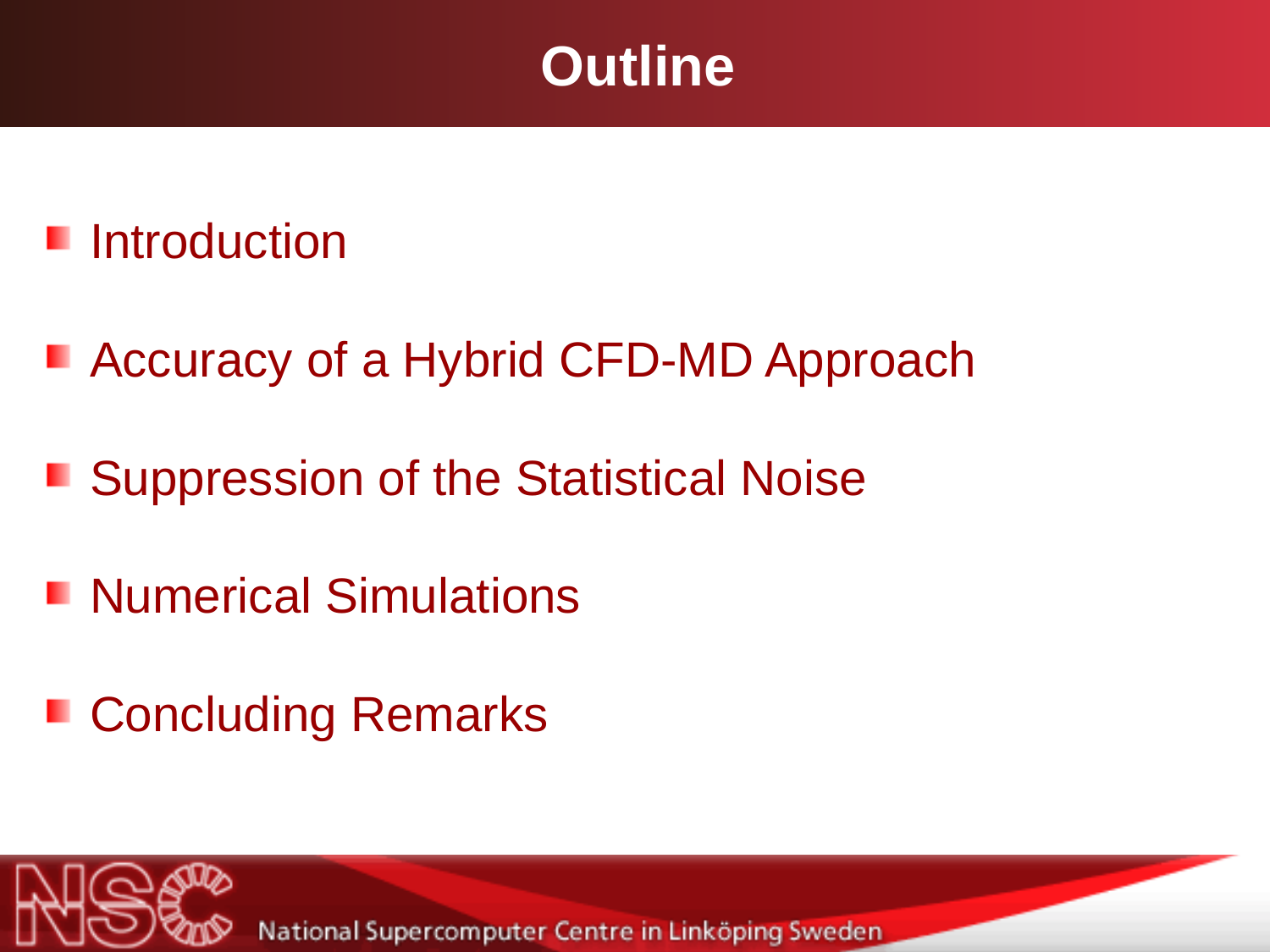

# Outline

Introduction

Accuracy of a Hybrid CFD-MD Approach

Suppression of the Statistical Noise

Numerical Simulations

Concluding Remarks